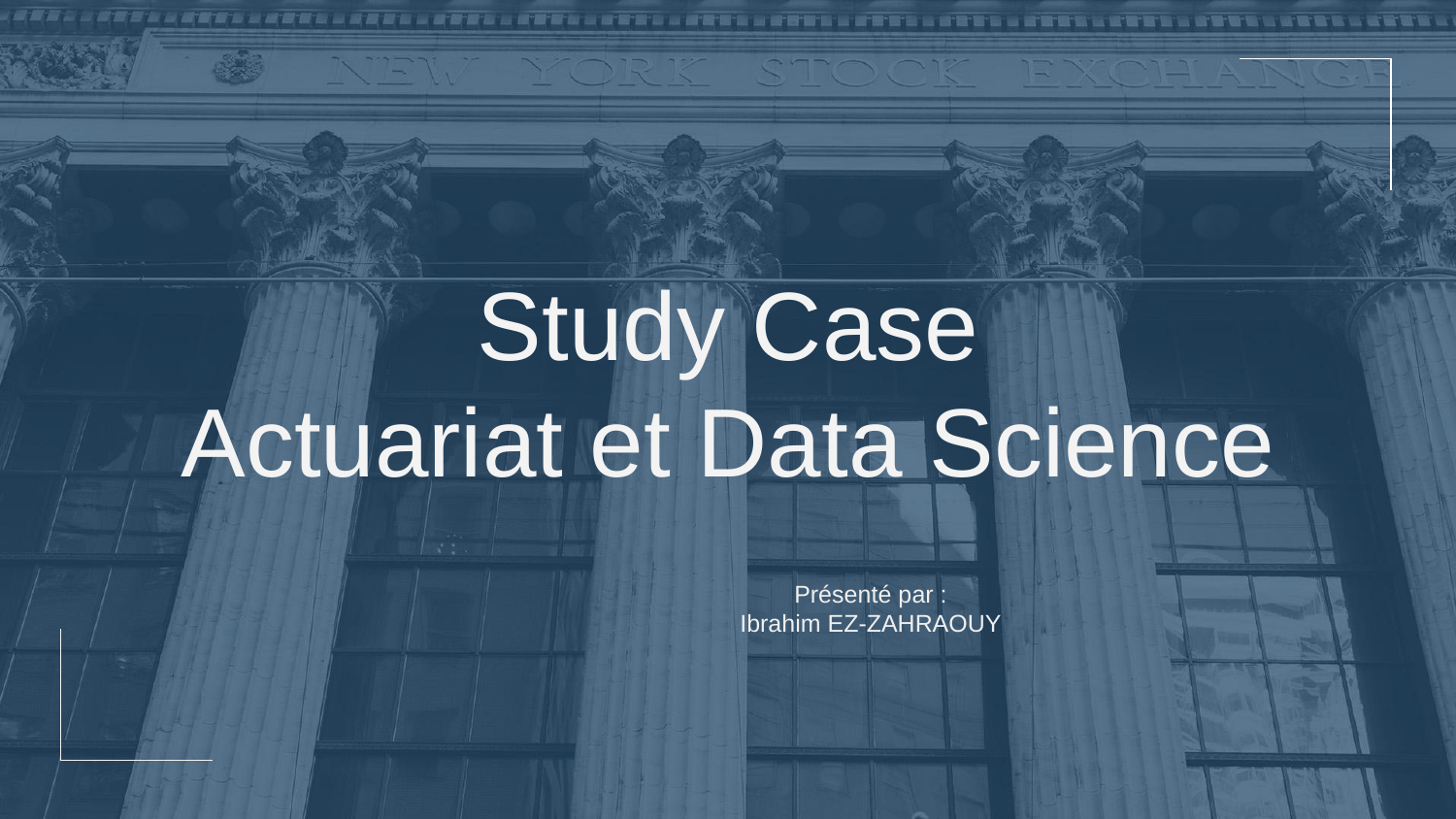

# Study Case
Actuariat et Data Science
Présenté par :
Ibrahim EZ-ZAHRAOUY